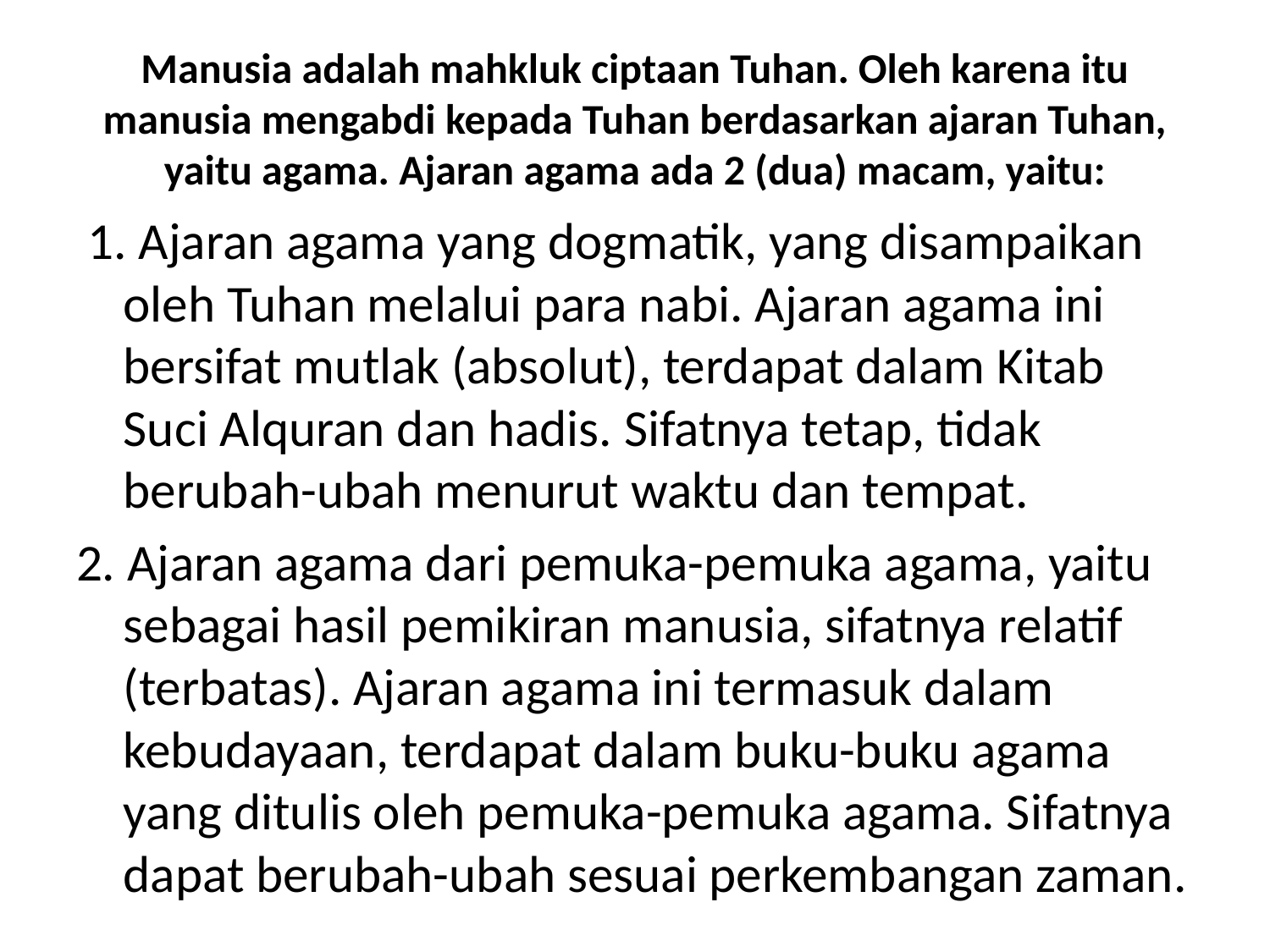

# Manusia adalah mahkluk ciptaan Tuhan. Oleh karena itu manusia mengabdi kepada Tuhan berdasarkan ajaran Tuhan, yaitu agama. Ajaran agama ada 2 (dua) macam, yaitu:
 1. Ajaran agama yang dogmatik, yang disampaikan oleh Tuhan melalui para nabi. Ajaran agama ini bersifat mutlak (absolut), terdapat dalam Kitab Suci Alquran dan hadis. Sifatnya tetap, tidak berubah-ubah menurut waktu dan tempat.
2. Ajaran agama dari pemuka-pemuka agama, yaitu sebagai hasil pemikiran manusia, sifatnya relatif (terbatas). Ajaran agama ini termasuk dalam kebudayaan, terdapat dalam buku-buku agama yang ditulis oleh pemuka-pemuka agama. Sifatnya dapat berubah-ubah sesuai perkembangan zaman.